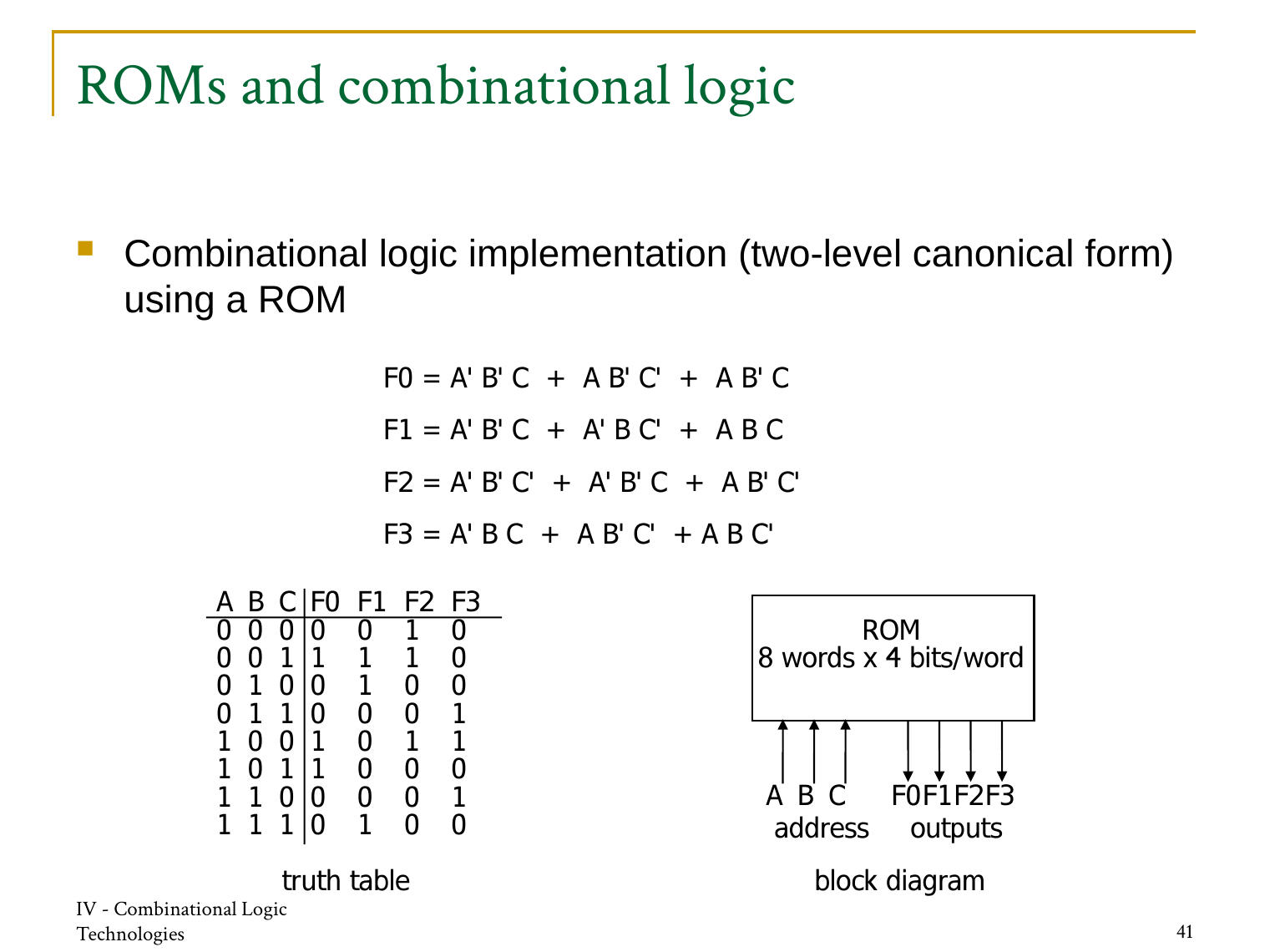

# ROMs and combinational logic
Combinational logic implementation (two-level canonical form) using a ROM
F0 = A' B' C  +  A B' C'  +  A B' C
F1 = A' B' C  +  A' B C'  +  A B C
F2 = A' B' C'  +  A' B' C  +  A B' C'
F3 = A' B C  +  A B' C'  + A B C'
A	B	C	F0	F1	F2	F3
0	0	0	0	0	1	0
0	0	1	1	1	1	0
0	1	0	0	1	0	0
0	1	1	0	0	0	1
1	0	0	1	0	1	1
1	0	1	1	0	0	0
1	1	0	0	0	0	1
1	1	1	0	1	0	0

truth table

ROM
8 words x 4 bits/word

A	B	C	F0	F1	F2	F3
address
outputs
block diagram
IV - Combinational Logic Technologies
41